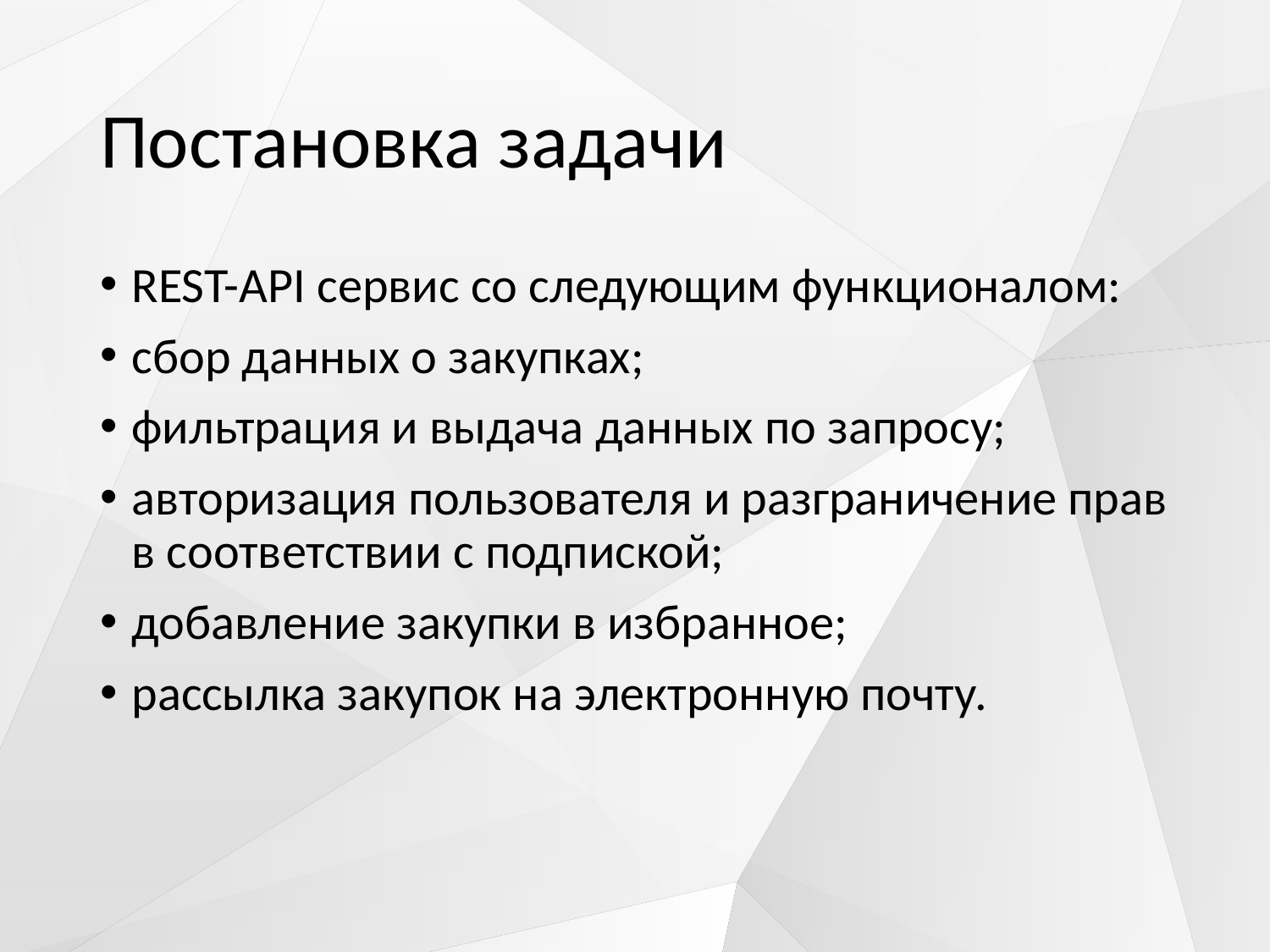

# Постановка задачи​
REST-API сервис со следующим функционалом:​
сбор данных о закупках;​
фильтрация и выдача данных по запросу;​
авторизация пользователя и разграничение прав в соответствии с подпиской;​
добавление закупки в избранное;​
рассылка закупок на электронную почту.​